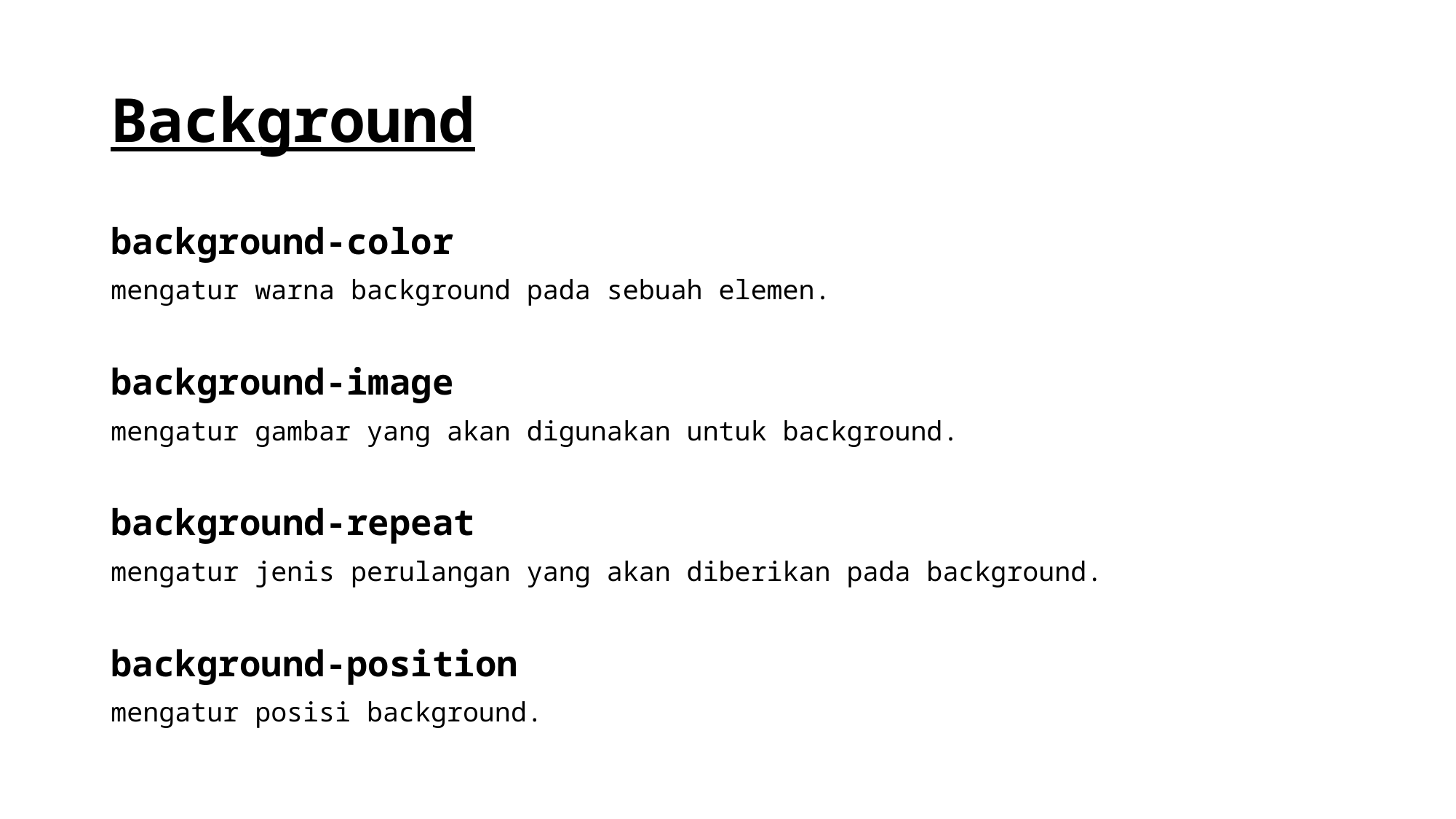

# Background
background-color
mengatur warna background pada sebuah elemen.

background-image
mengatur gambar yang akan digunakan untuk background.

background-repeat
mengatur jenis perulangan yang akan diberikan pada background.

background-position
mengatur posisi background.